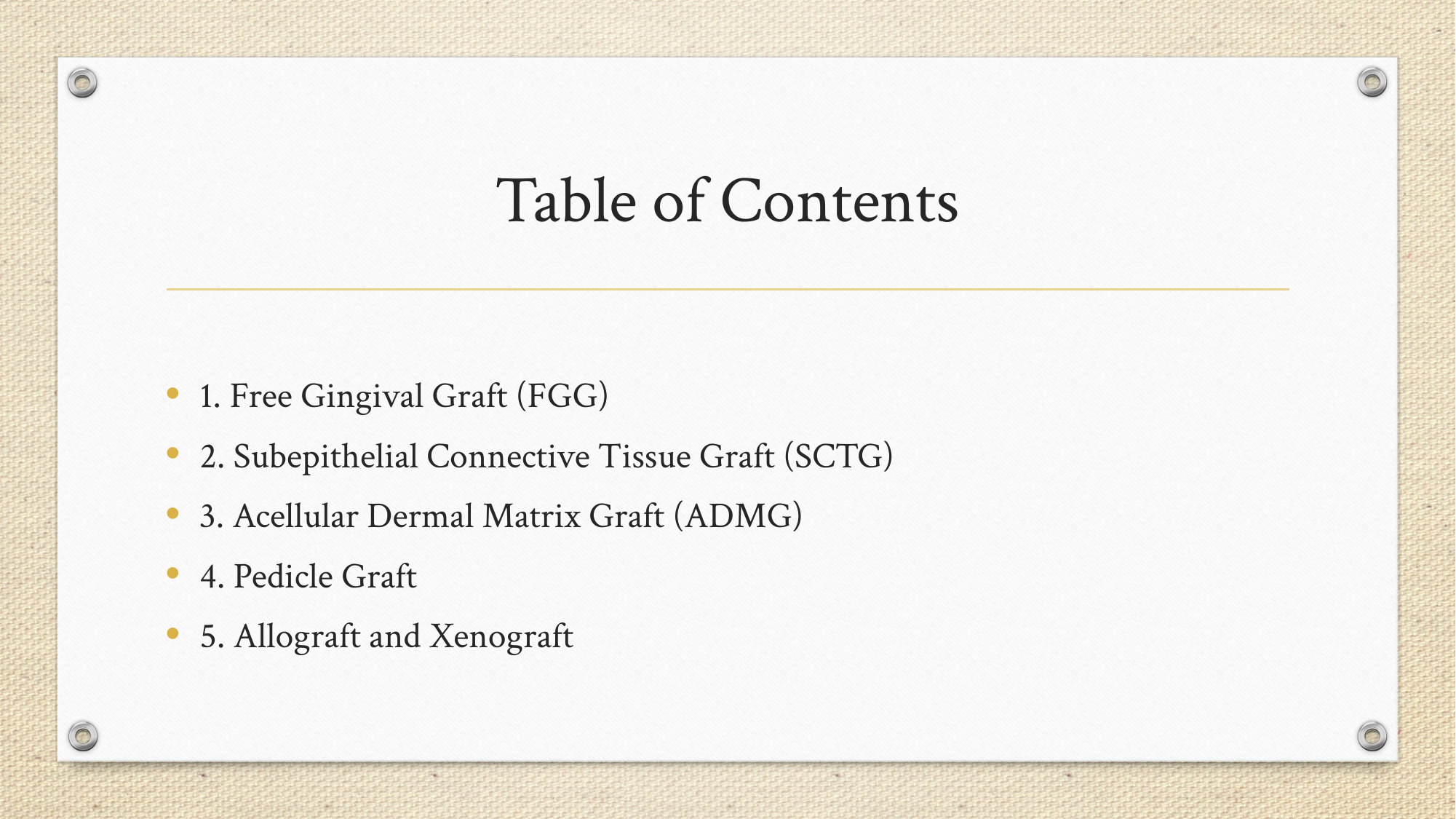

# Table of Contents

1. Free Gingival Graft (FGG)
2. Subepithelial Connective Tissue Graft (SCTG)
3. Acellular Dermal Matrix Graft (ADMG)
4. Pedicle Graft
5. Allograft and Xenograft